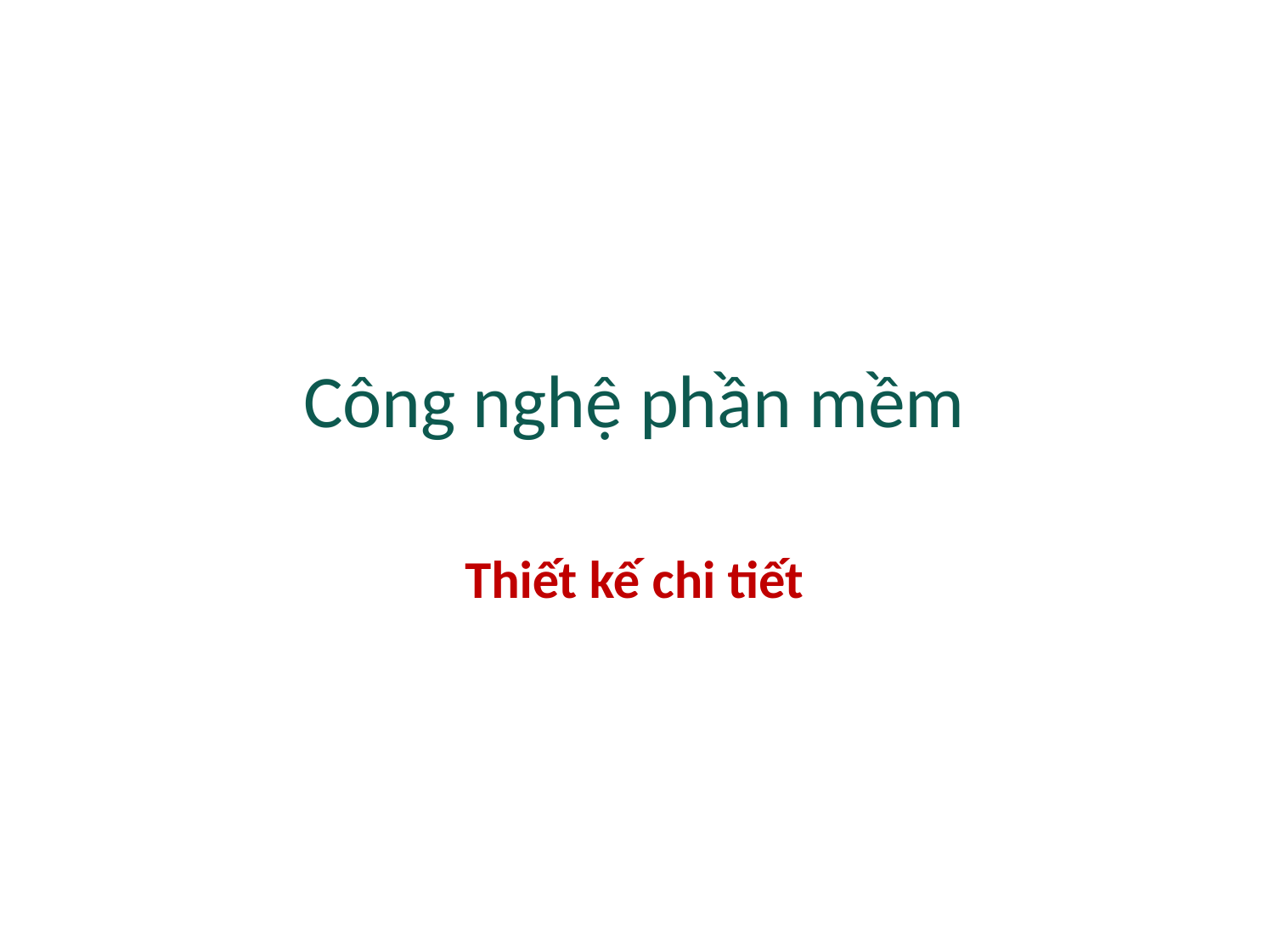

# Công nghệ phần mềm
Thiết kế chi tiết